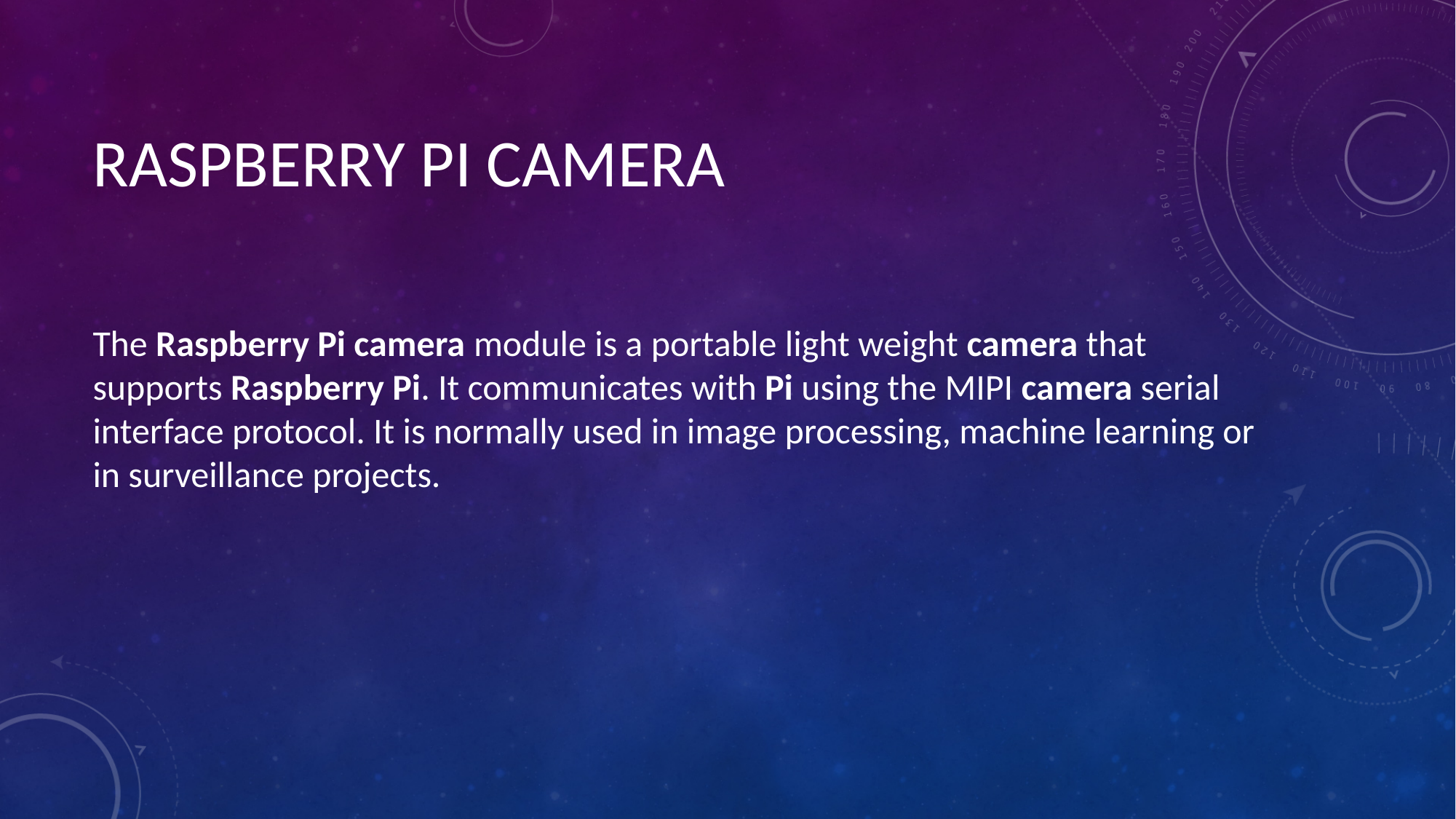

# Raspberry Pi Camera
The Raspberry Pi camera module is a portable light weight camera that supports Raspberry Pi. It communicates with Pi using the MIPI camera serial interface protocol. It is normally used in image processing, machine learning or in surveillance projects.